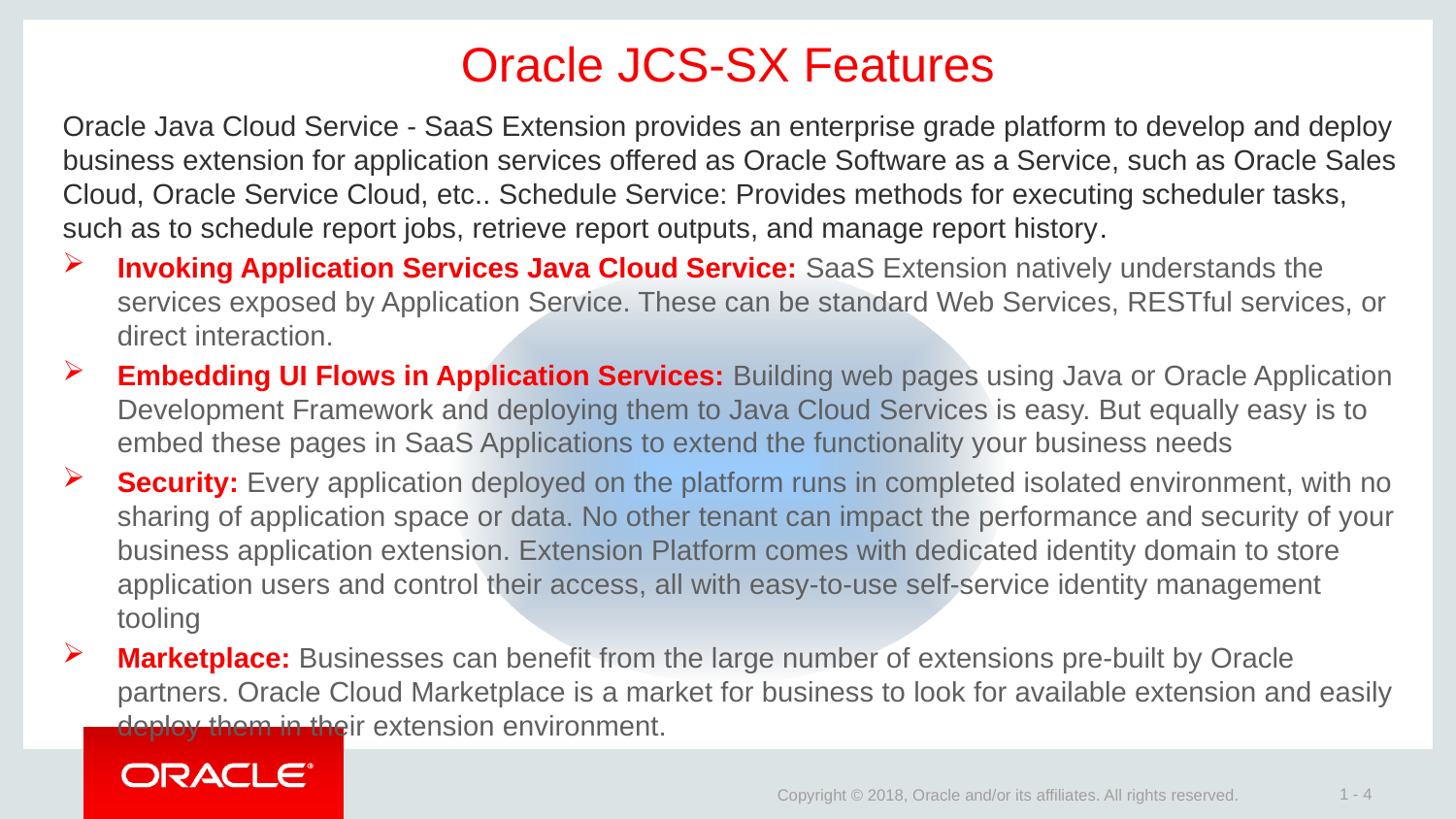

# Oracle JCS-SX Features
Oracle Java Cloud Service - SaaS Extension provides an enterprise grade platform to develop and deploy business extension for application services offered as Oracle Software as a Service, such as Oracle Sales Cloud, Oracle Service Cloud, etc.. Schedule Service: Provides methods for executing scheduler tasks, such as to schedule report jobs, retrieve report outputs, and manage report history.
Invoking Application Services Java Cloud Service: SaaS Extension natively understands the services exposed by Application Service. These can be standard Web Services, RESTful services, or direct interaction.
Embedding UI Flows in Application Services: Building web pages using Java or Oracle Application Development Framework and deploying them to Java Cloud Services is easy. But equally easy is to embed these pages in SaaS Applications to extend the functionality your business needs
Security: Every application deployed on the platform runs in completed isolated environment, with no sharing of application space or data. No other tenant can impact the performance and security of your business application extension. Extension Platform comes with dedicated identity domain to store application users and control their access, all with easy-to-use self-service identity management tooling
Marketplace: Businesses can benefit from the large number of extensions pre-built by Oracle partners. Oracle Cloud Marketplace is a market for business to look for available extension and easily deploy them in their extension environment.